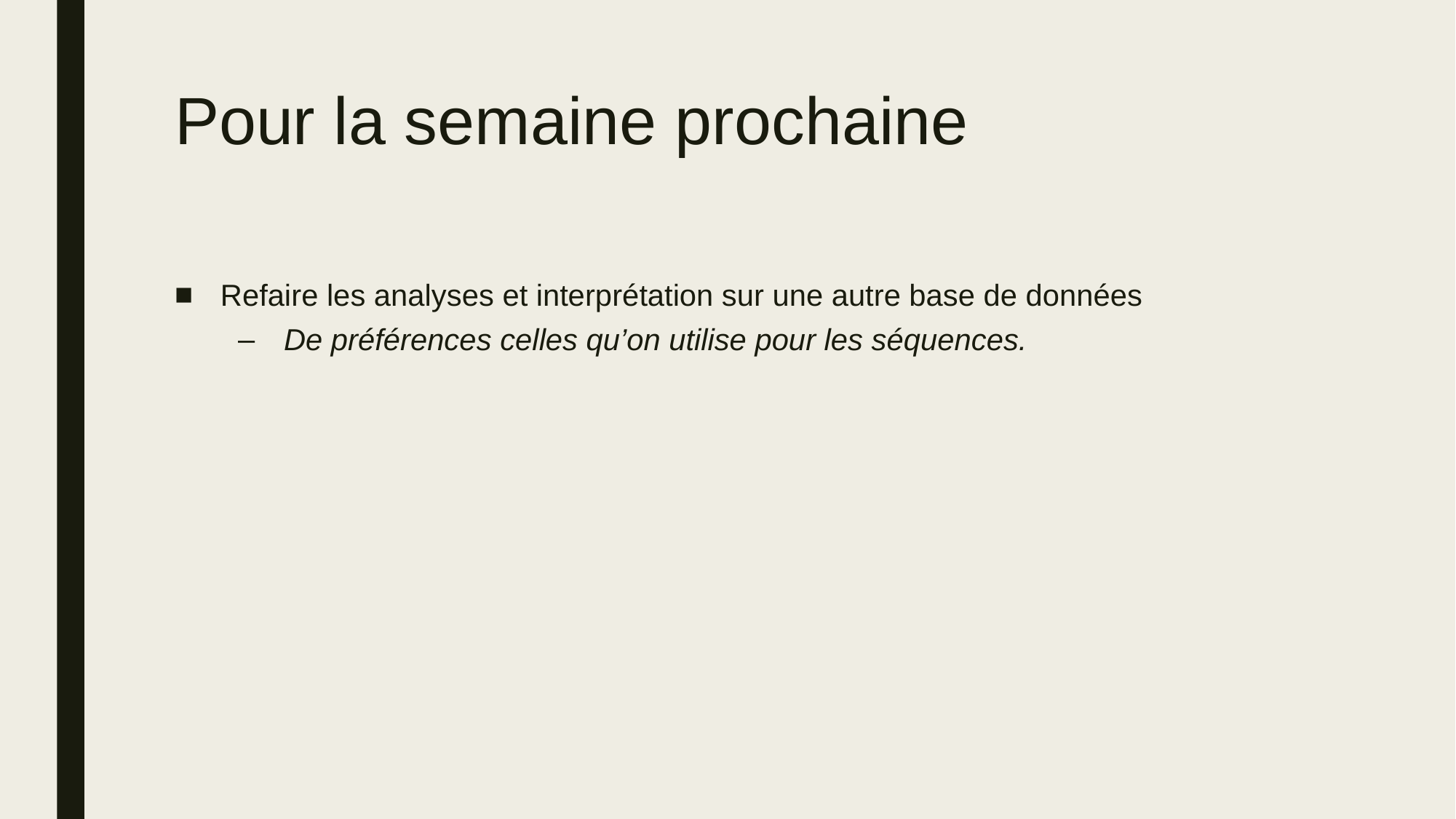

# Pour la semaine prochaine
Refaire les analyses et interprétation sur une autre base de données
De préférences celles qu’on utilise pour les séquences.